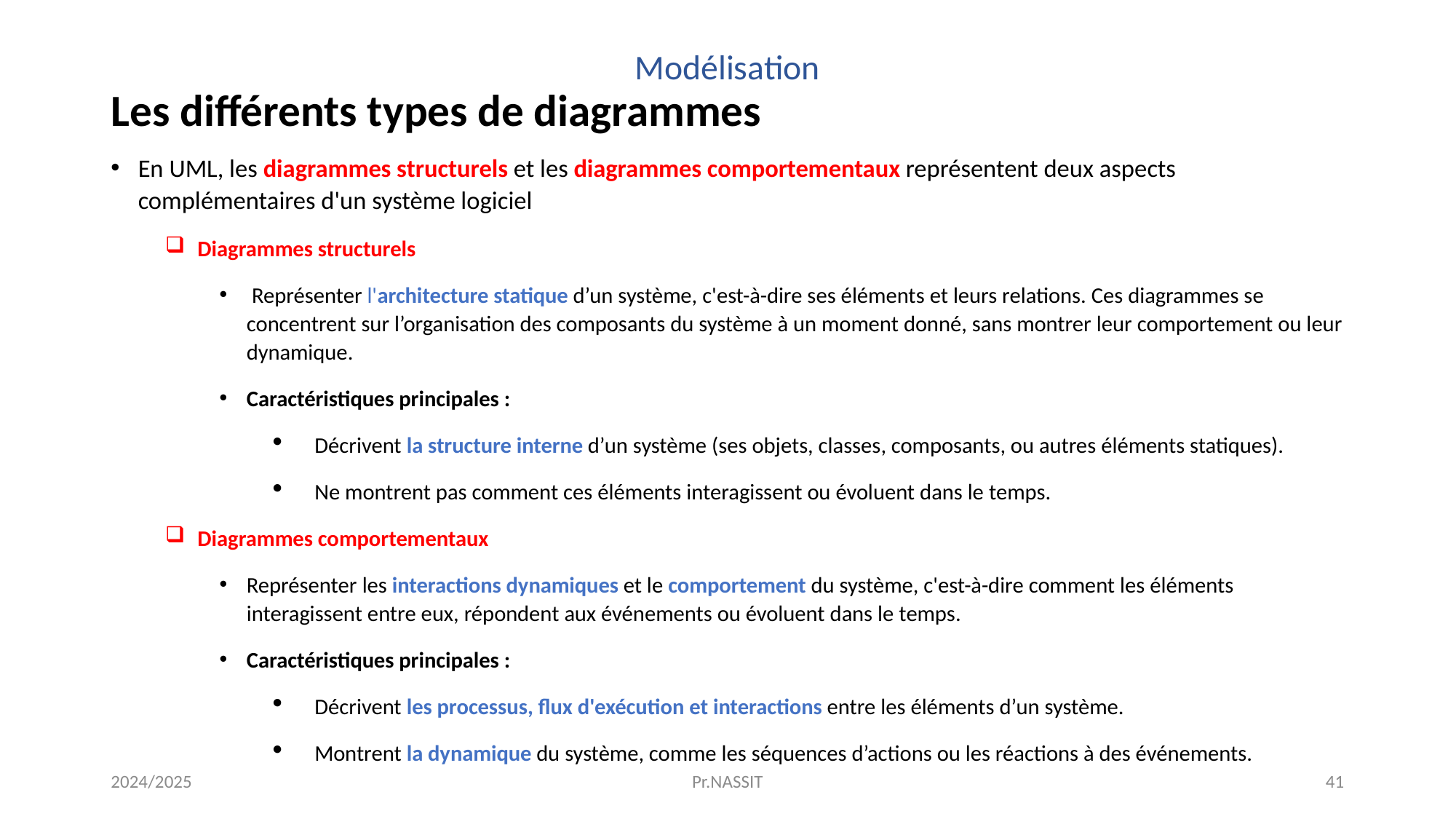

# Modélisation
Les différents types de diagrammes
En UML, les diagrammes structurels et les diagrammes comportementaux représentent deux aspects complémentaires d'un système logiciel
 Diagrammes structurels
 Représenter l'architecture statique d’un système, c'est-à-dire ses éléments et leurs relations. Ces diagrammes se concentrent sur l’organisation des composants du système à un moment donné, sans montrer leur comportement ou leur dynamique.
Caractéristiques principales :
Décrivent la structure interne d’un système (ses objets, classes, composants, ou autres éléments statiques).
Ne montrent pas comment ces éléments interagissent ou évoluent dans le temps.
 Diagrammes comportementaux
Représenter les interactions dynamiques et le comportement du système, c'est-à-dire comment les éléments interagissent entre eux, répondent aux événements ou évoluent dans le temps.
Caractéristiques principales :
Décrivent les processus, flux d'exécution et interactions entre les éléments d’un système.
Montrent la dynamique du système, comme les séquences d’actions ou les réactions à des événements.

2024/2025
Pr.NASSIT
41